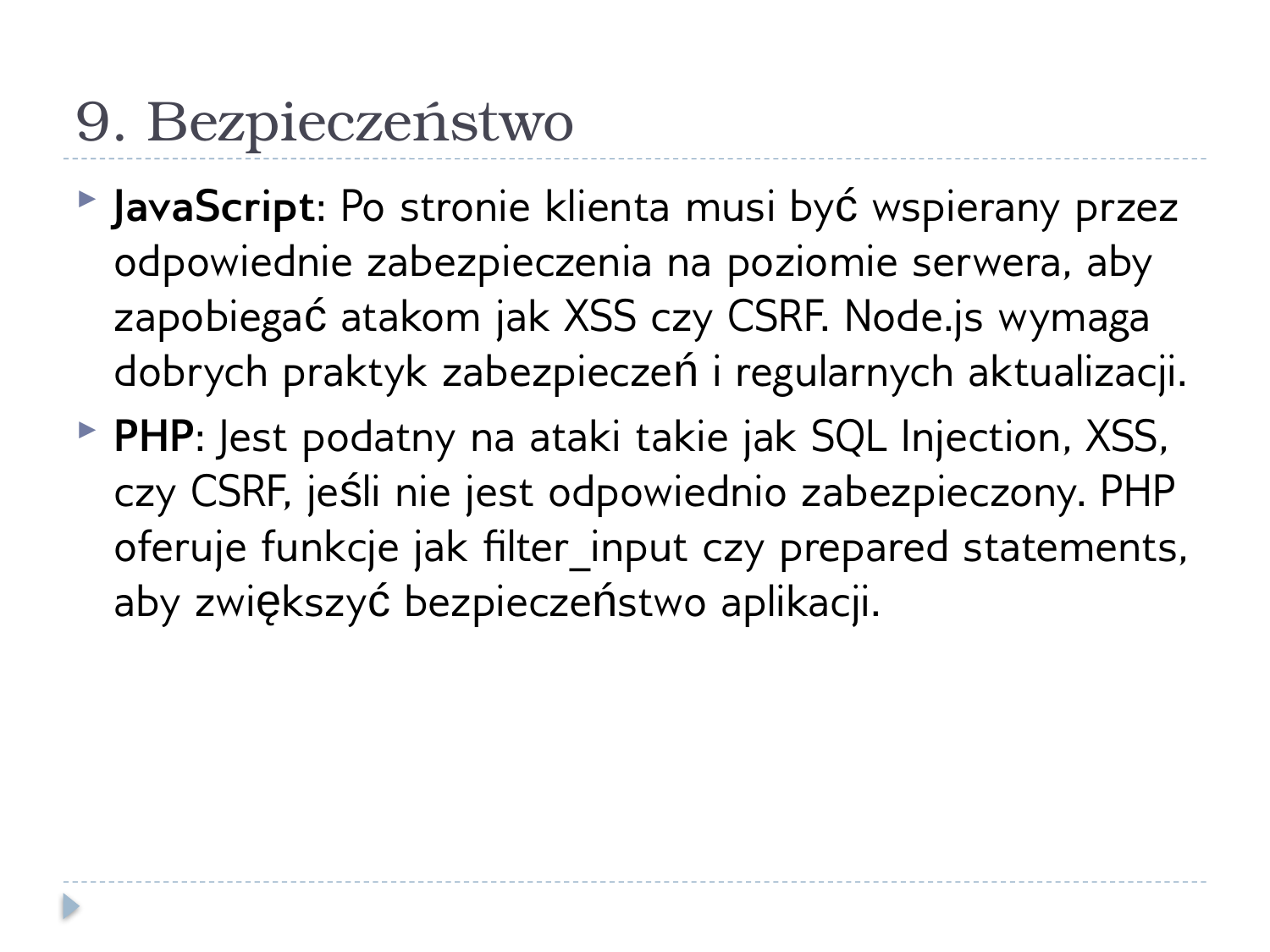

# 9. Bezpieczeństwo
JavaScript: Po stronie klienta musi być wspierany przez odpowiednie zabezpieczenia na poziomie serwera, aby zapobiegać atakom jak XSS czy CSRF. Node.js wymaga dobrych praktyk zabezpieczeń i regularnych aktualizacji.
PHP: Jest podatny na ataki takie jak SQL Injection, XSS, czy CSRF, jeśli nie jest odpowiednio zabezpieczony. PHP oferuje funkcje jak filter_input czy prepared statements, aby zwiększyć bezpieczeństwo aplikacji.